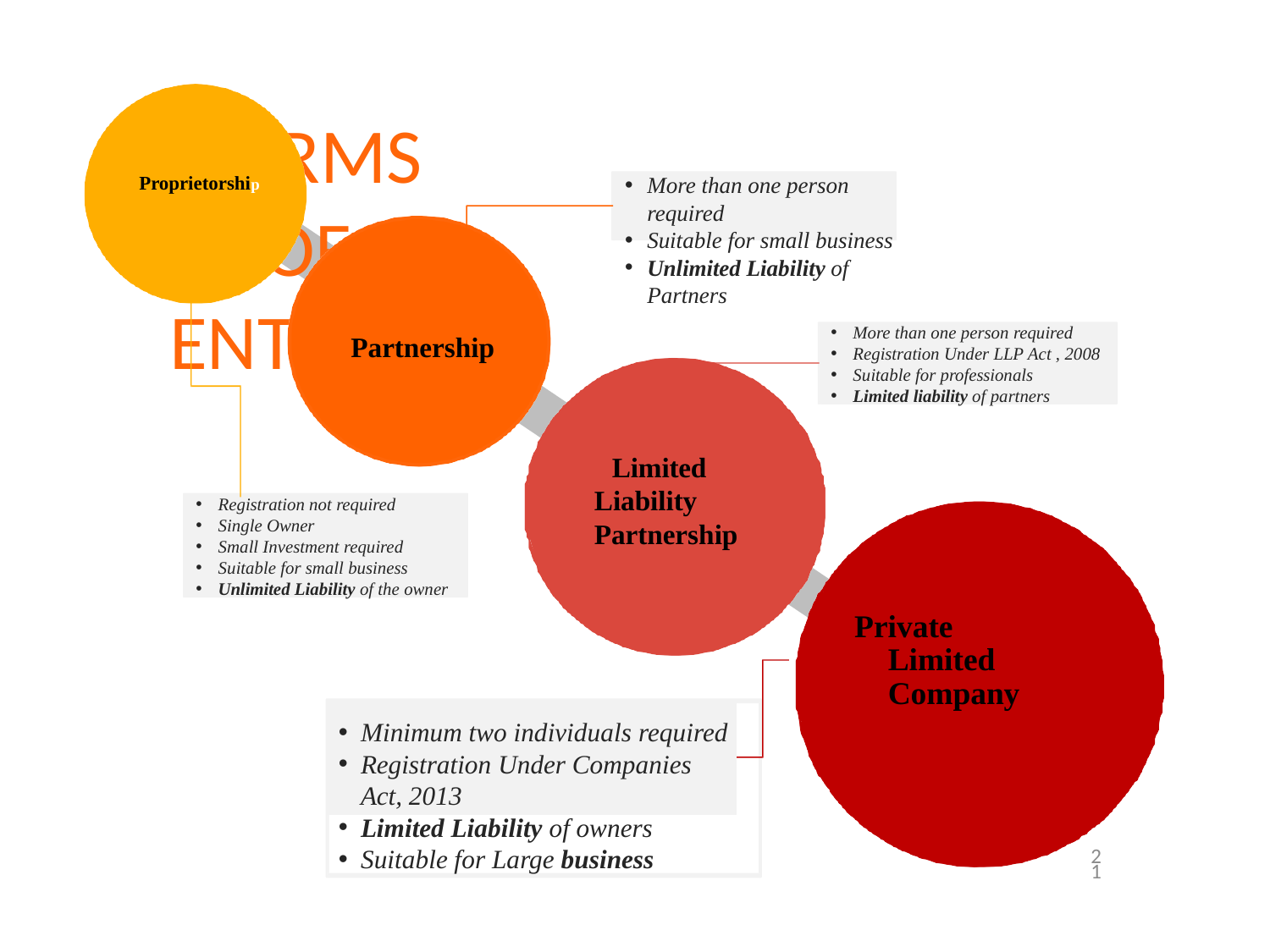

# FORMS OF ENTITIES
Proprietorship
More than one person required
Suitable for small business
Unlimited Liability of Partners

More than one person required
Registration Under LLP Act , 2008
Suitable for professionals
Limited liability of partners

Partnership

Limited     Liability  Partnership
Registration not required
Single Owner
Small Investment required
Suitable for small business
Unlimited Liability of the owner

Private Limited  Company

Minimum two individuals required
Registration Under Companies Act, 2013
Limited Liability of owners
Suitable for Large business
21